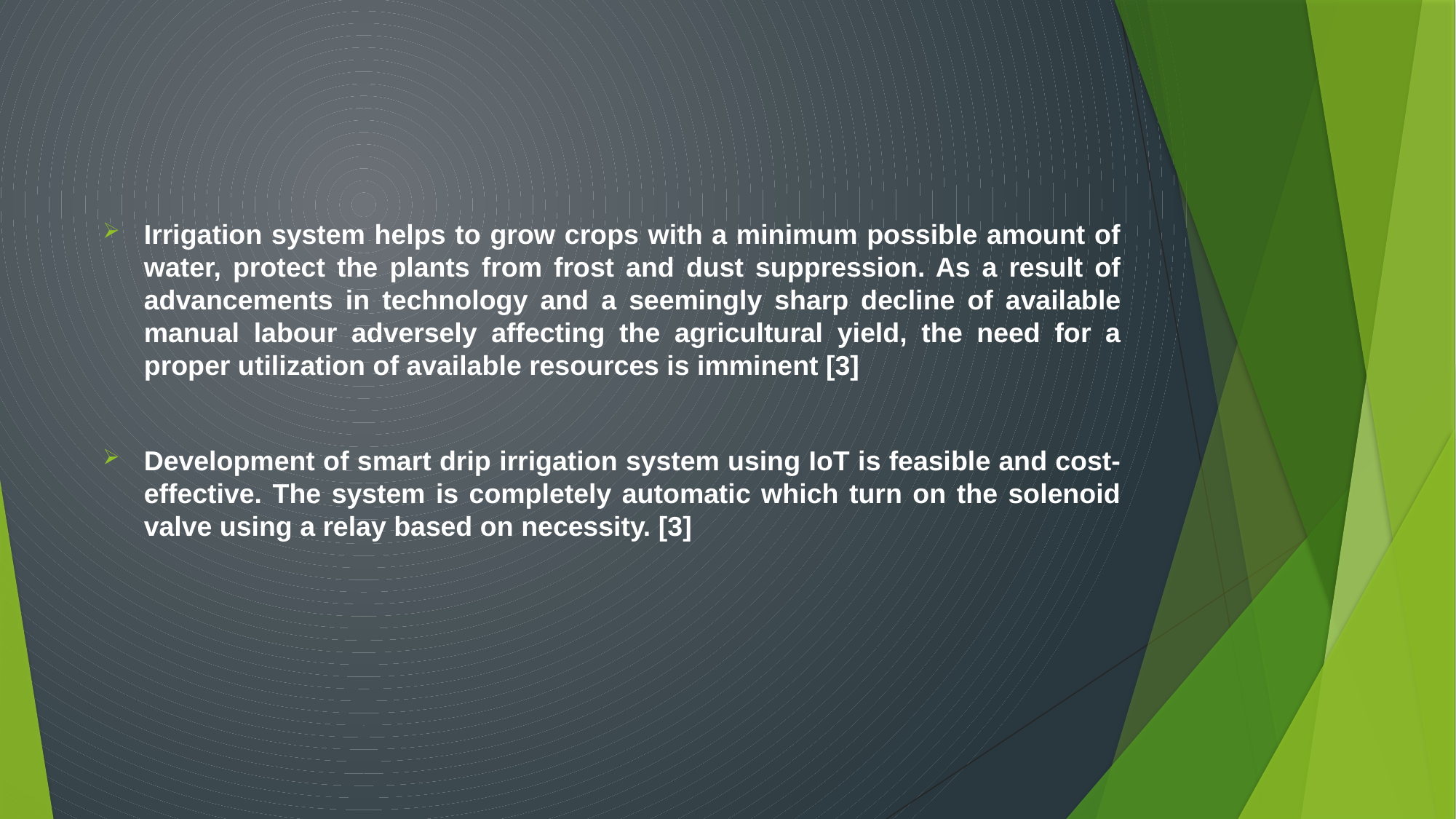

# .
Irrigation system helps to grow crops with a minimum possible amount of water, protect the plants from frost and dust suppression. As a result of advancements in technology and a seemingly sharp decline of available manual labour adversely affecting the agricultural yield, the need for a proper utilization of available resources is imminent [3]

Development of smart drip irrigation system using IoT is feasible and cost-effective. The system is completely automatic which turn on the solenoid valve using a relay based on necessity. [3]